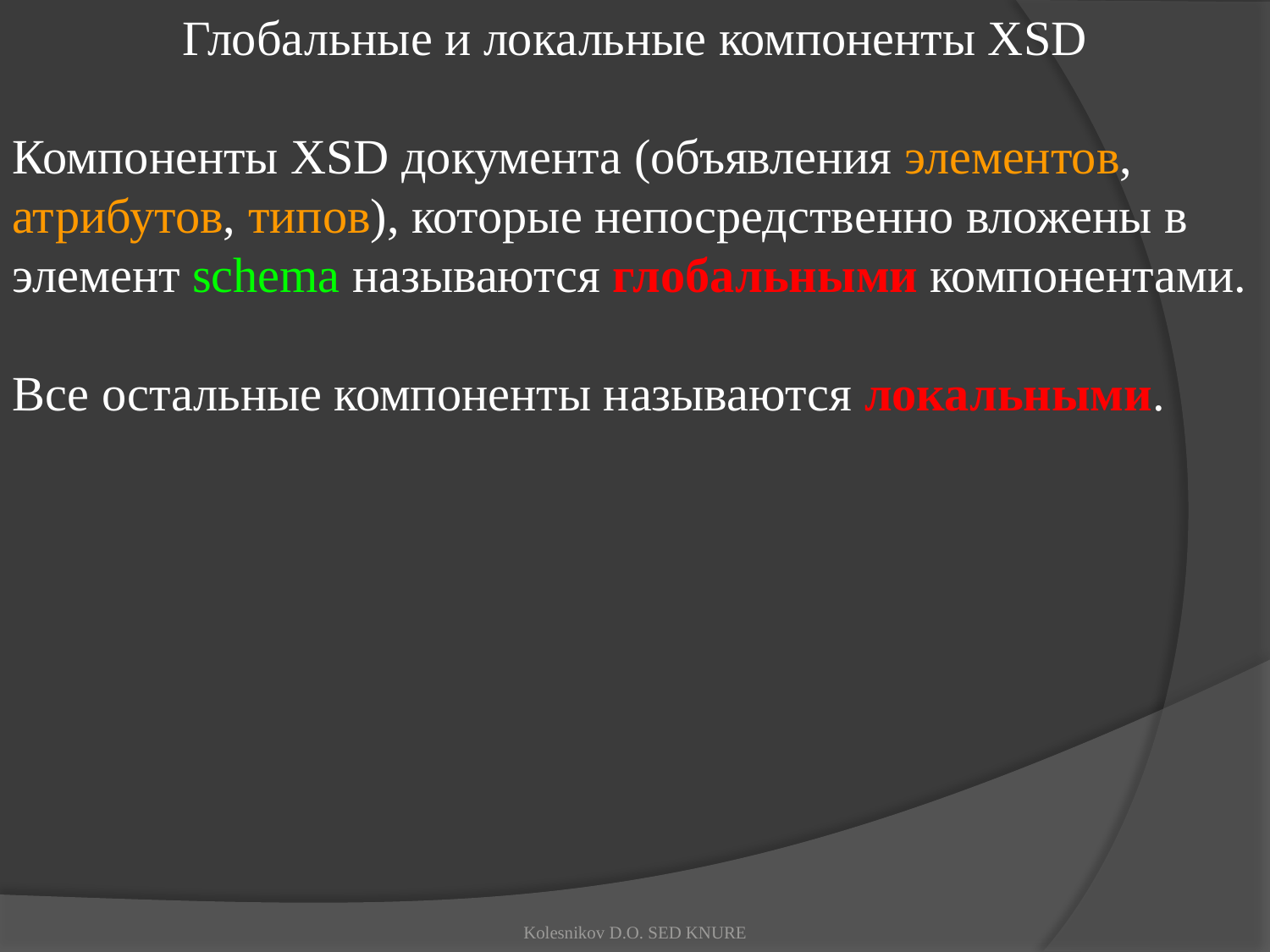

Глобальные и локальные компоненты XSD

Компоненты XSD документа (объявления элементов, атрибутов, типов), которые непосредственно вложены в элемент schema называются глобальными компонентами.
Все остальные компоненты называются локальными.
Kolesnikov D.O. SED KNURE